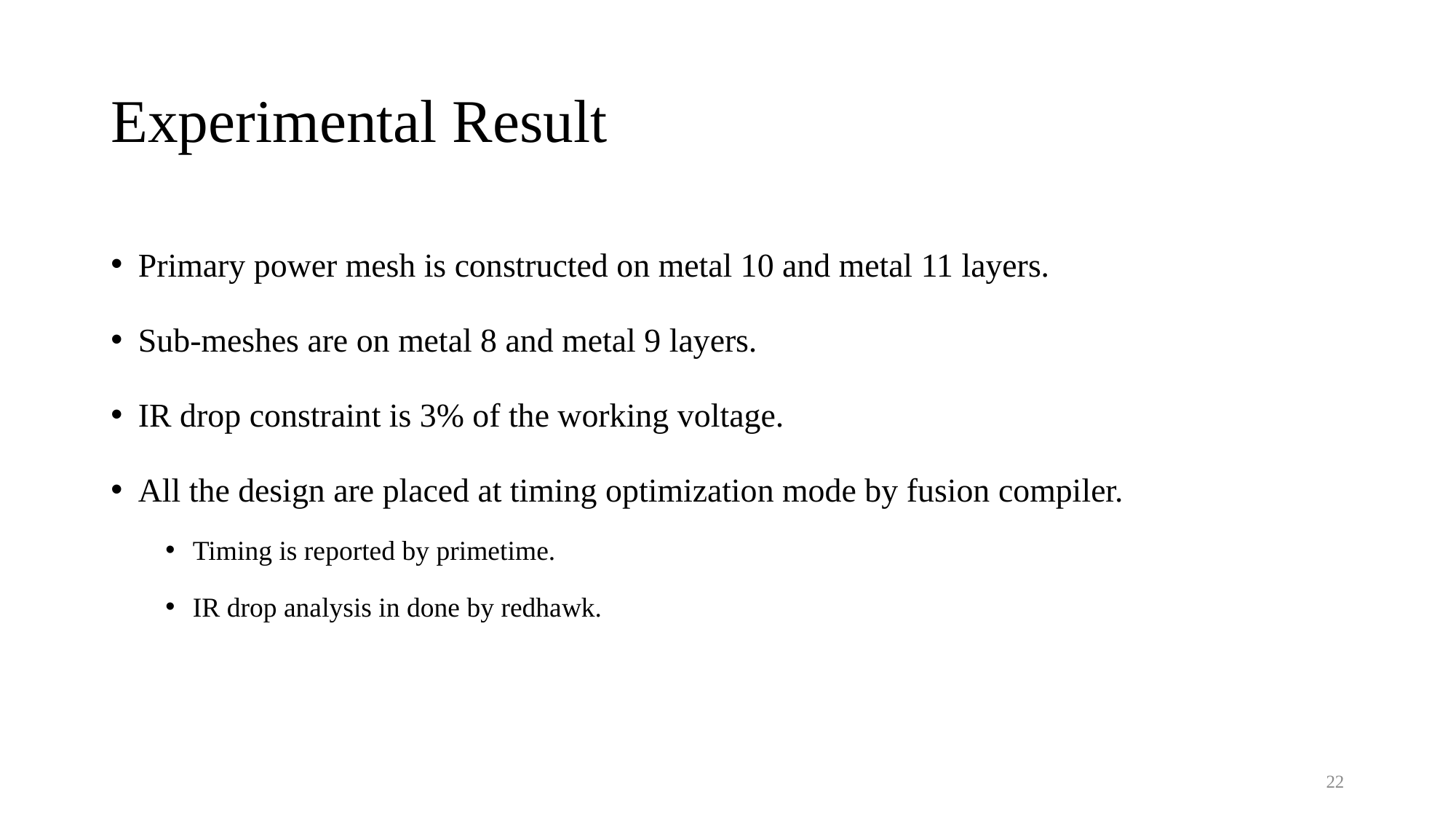

# Experimental Result
Primary power mesh is constructed on metal 10 and metal 11 layers.
Sub-meshes are on metal 8 and metal 9 layers.
IR drop constraint is 3% of the working voltage.
All the design are placed at timing optimization mode by fusion compiler.
Timing is reported by primetime.
IR drop analysis in done by redhawk.

22